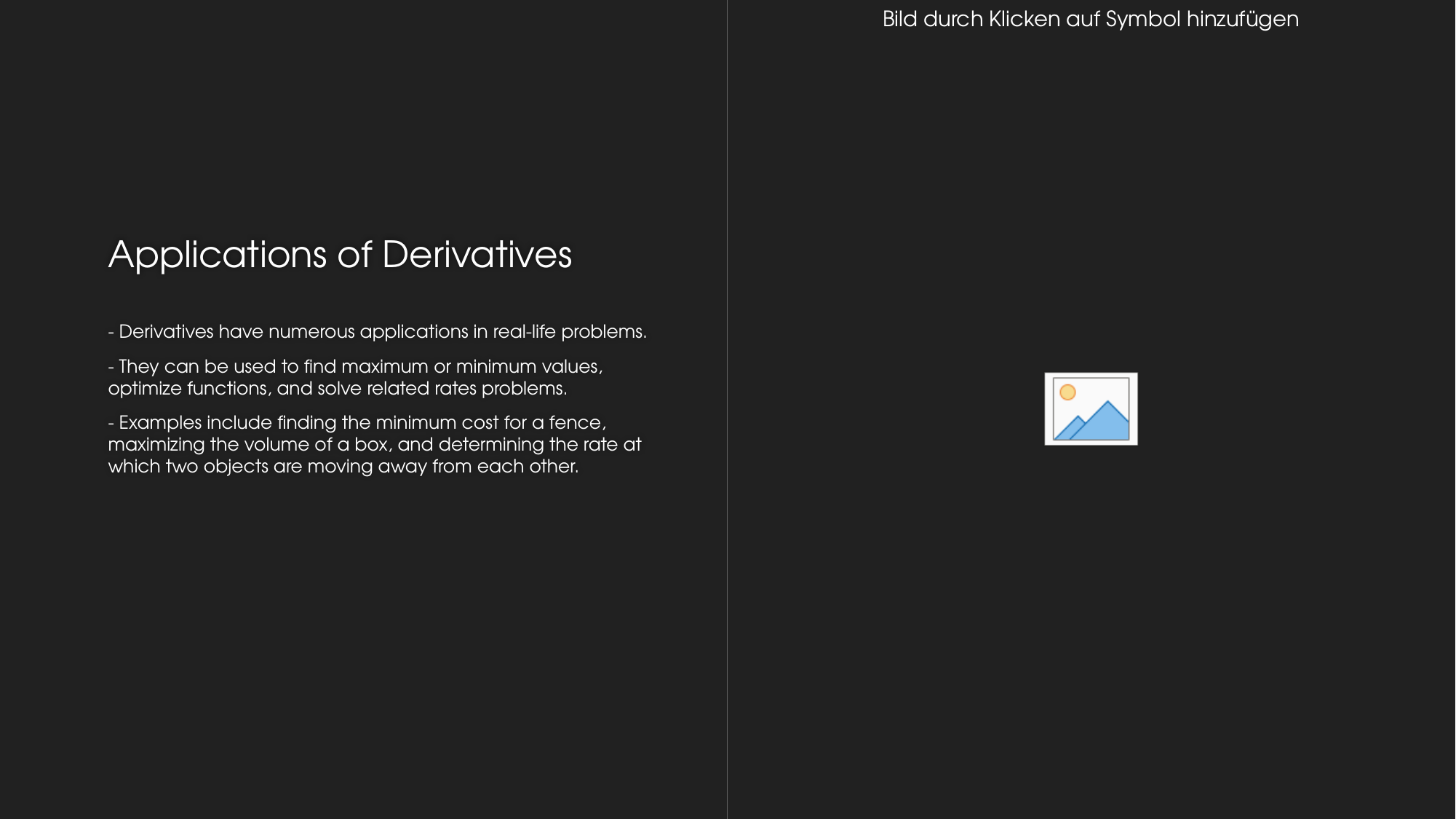

# Applications of Derivatives

- Derivatives have numerous applications in real-life problems.
- They can be used to find maximum or minimum values, optimize functions, and solve related rates problems.
- Examples include finding the minimum cost for a fence, maximizing the volume of a box, and determining the rate at which two objects are moving away from each other.